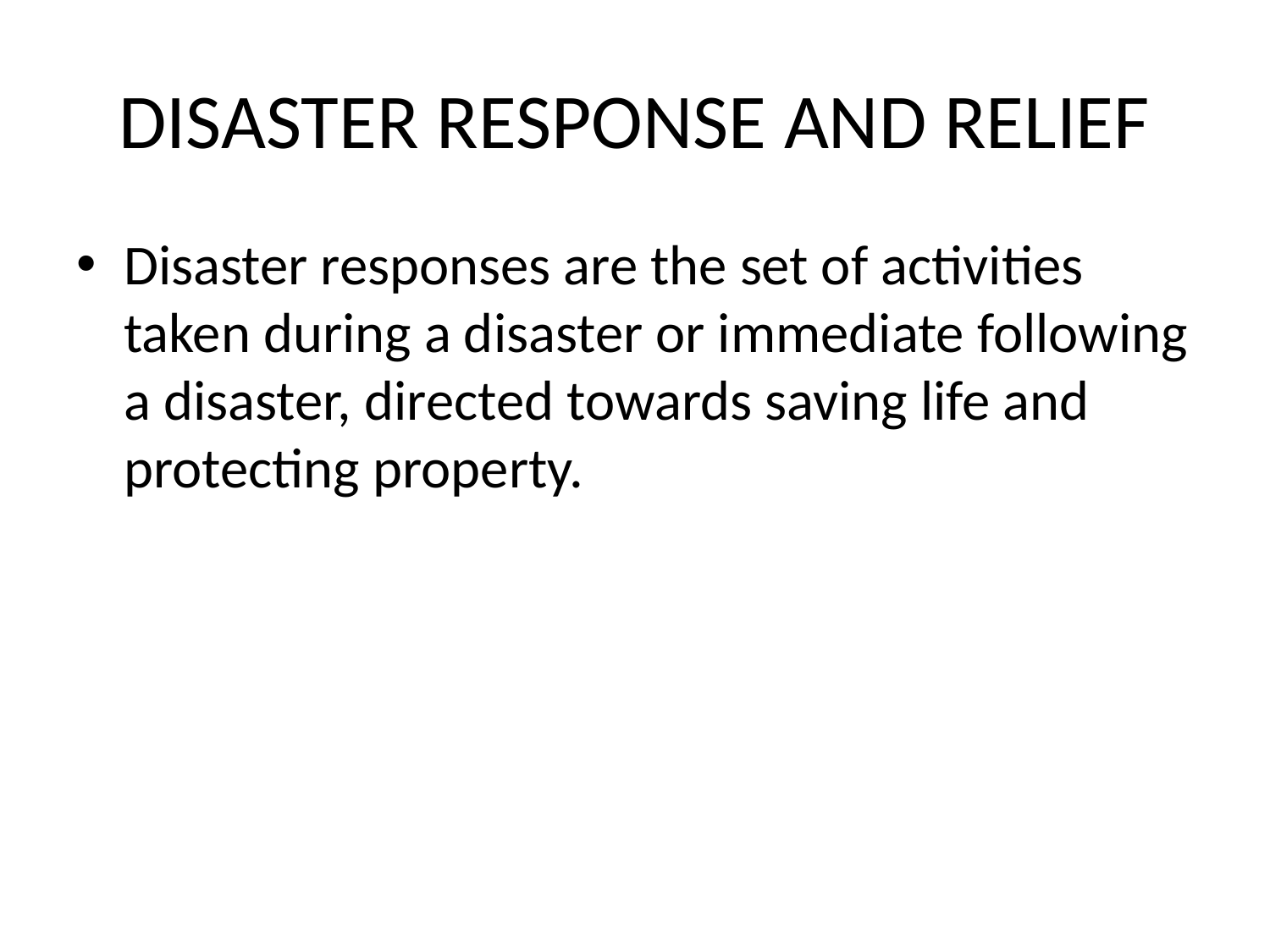

# DISASTER RESPONSE AND RELIEF
Disaster responses are the set of activities taken during a disaster or immediate following a disaster, directed towards saving life and protecting property.